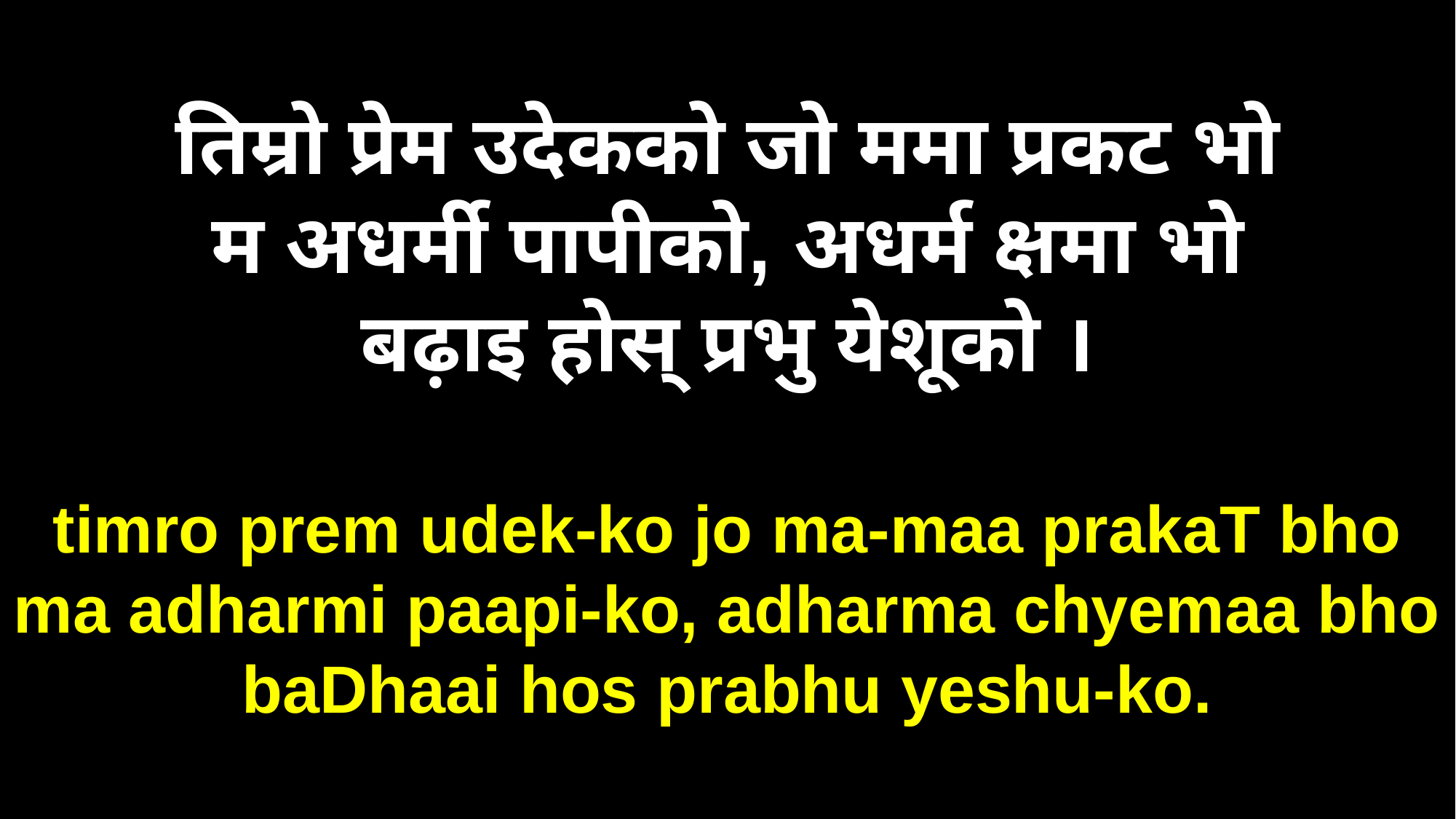

तिम्रो प्रेम उदेकको जो ममा प्रकट भो
म अधर्मी पापीको, अधर्म क्षमा भो
बढ़ाइ होस् प्रभु येशूको ।

timro prem udek-ko jo ma-maa prakaT bho
ma adharmi paapi-ko, adharma chyemaa bho
baDhaai hos prabhu yeshu-ko.